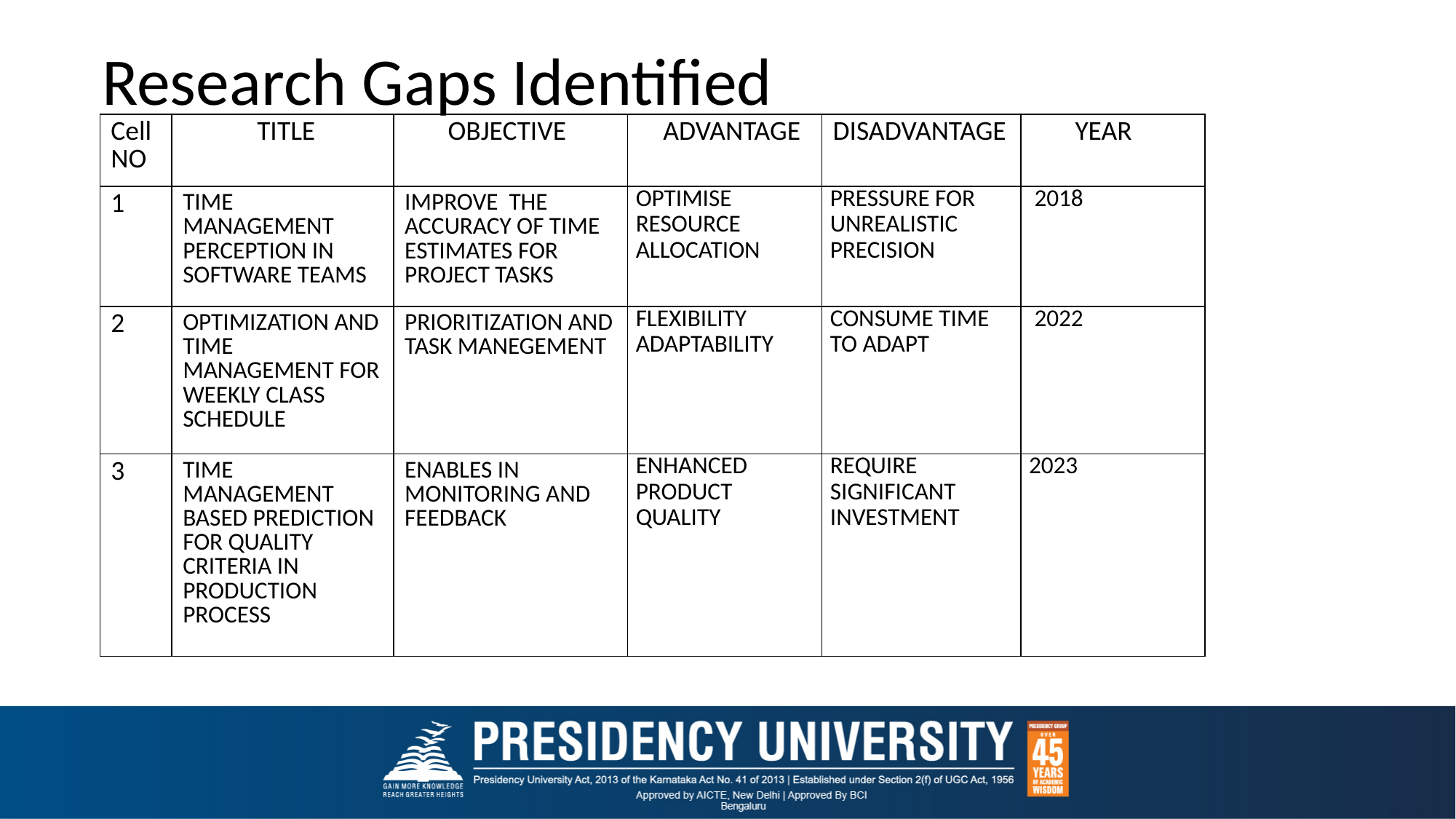

# Research Gaps Identified
| Cell NO | TITLE | OBJECTIVE | ADVANTAGE | DISADVANTAGE | YEAR |
| --- | --- | --- | --- | --- | --- |
| 1 | TIME MANAGEMENT PERCEPTION IN SOFTWARE TEAMS | IMPROVE THE ACCURACY OF TIME ESTIMATES FOR PROJECT TASKS | OPTIMISE RESOURCE ALLOCATION | PRESSURE FOR UNREALISTIC PRECISION | 2018 |
| 2 | OPTIMIZATION AND TIME MANAGEMENT FOR WEEKLY CLASS SCHEDULE | PRIORITIZATION AND TASK MANEGEMENT | FLEXIBILITY ADAPTABILITY | CONSUME TIME TO ADAPT | 2022 |
| 3 | TIME MANAGEMENT BASED PREDICTION FOR QUALITY CRITERIA IN PRODUCTION PROCESS | ENABLES IN MONITORING AND FEEDBACK | ENHANCED PRODUCT QUALITY | REQUIRE SIGNIFICANT INVESTMENT | 2023 |